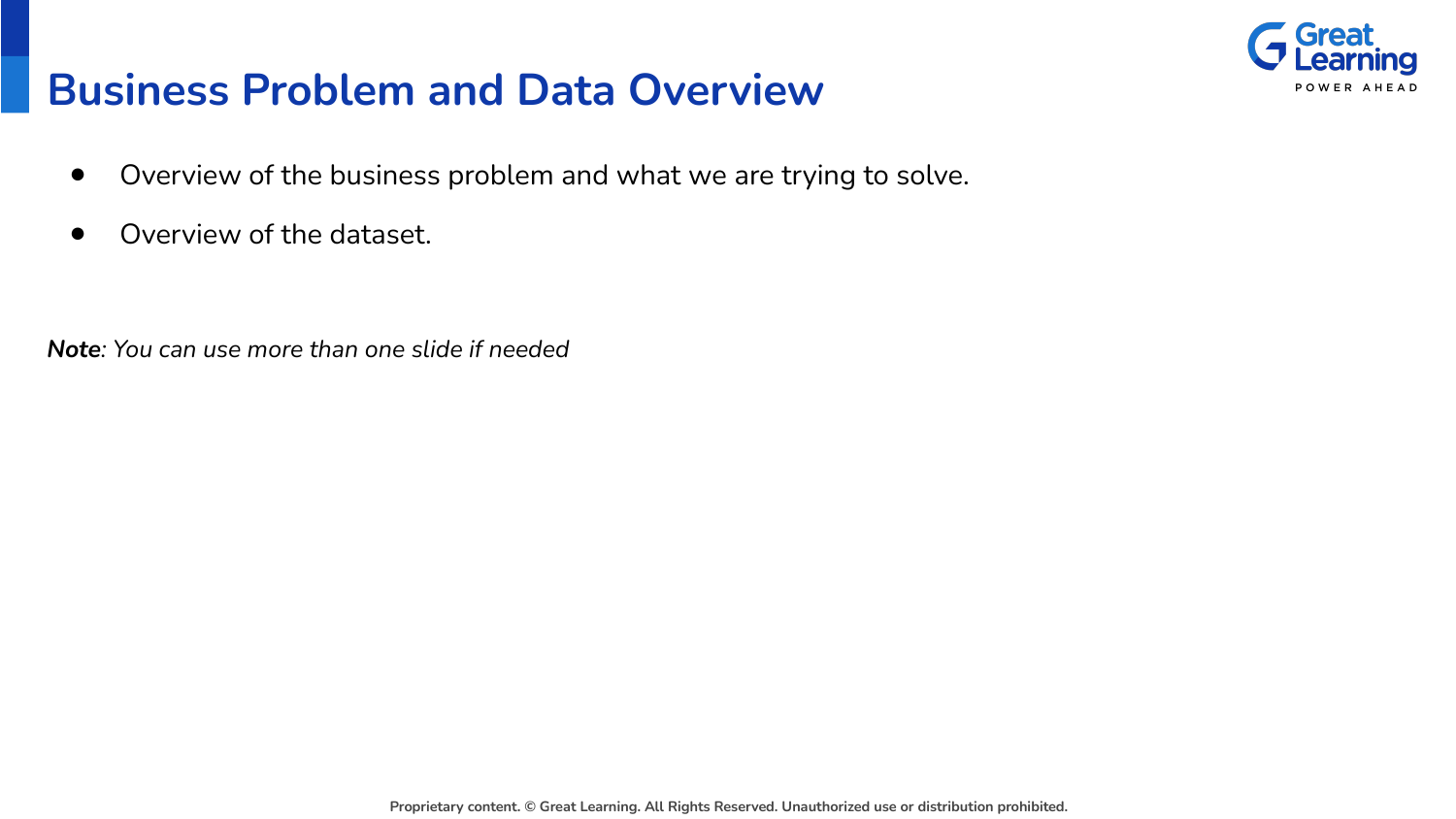

# Business Problem and Data Overview
Overview of the business problem and what we are trying to solve.
Overview of the dataset.

Note: You can use more than one slide if needed